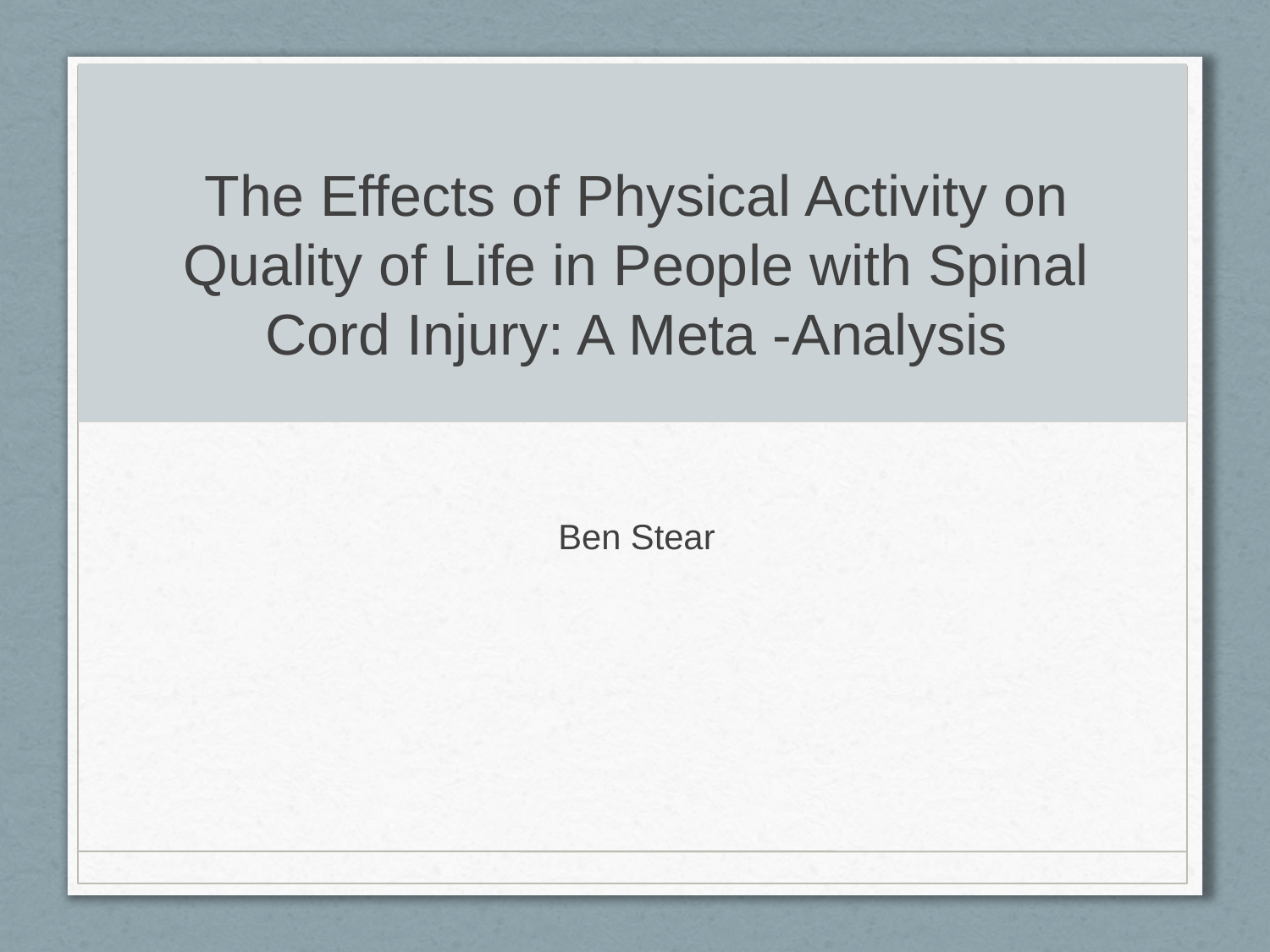

# The Effects of Physical Activity on Quality of Life in People with Spinal Cord Injury: A Meta -Analysis
Ben Stear